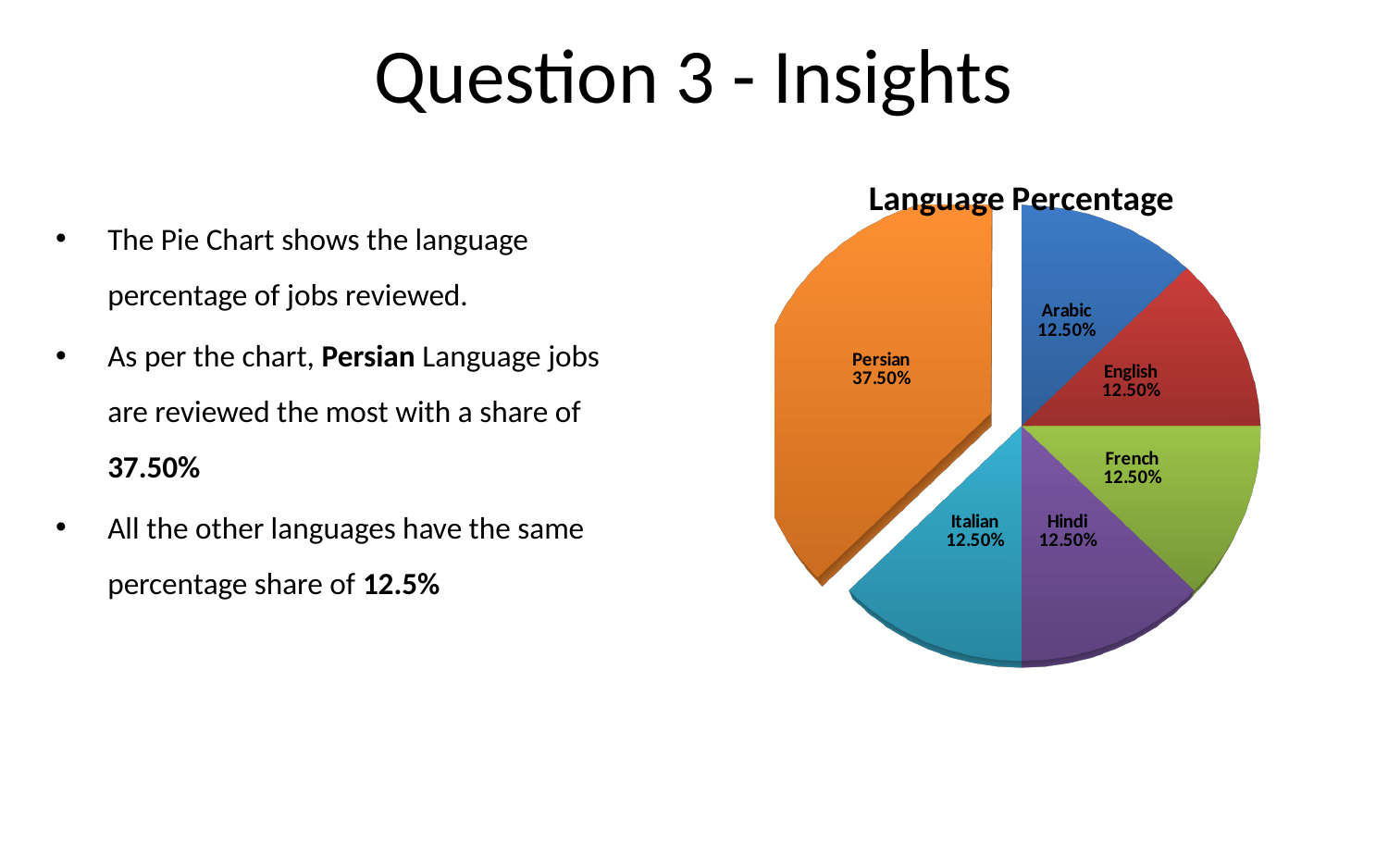

# Question 3 - Insights
The Pie Chart shows the language percentage of jobs reviewed.
As per the chart, Persian Language jobs are reviewed the most with a share of 37.50%
All the other languages have the same percentage share of 12.5%

[unsupported chart]